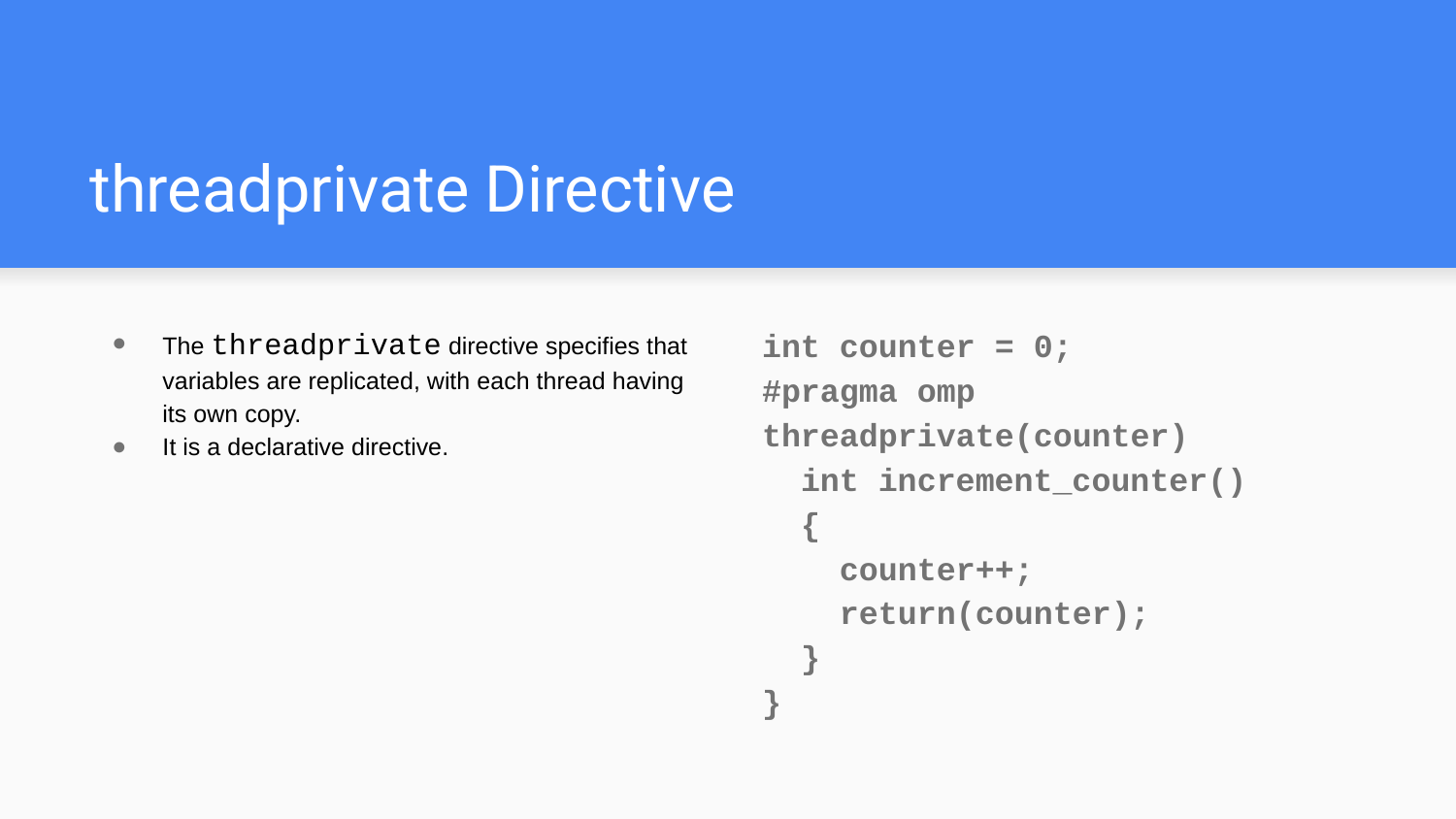

# threadprivate Directive
The threadprivate directive specifies that variables are replicated, with each thread having its own copy.
It is a declarative directive.

int counter = 0;
#pragma omp threadprivate(counter)
  int increment_counter()
  {
    counter++;
    return(counter);
  }
}